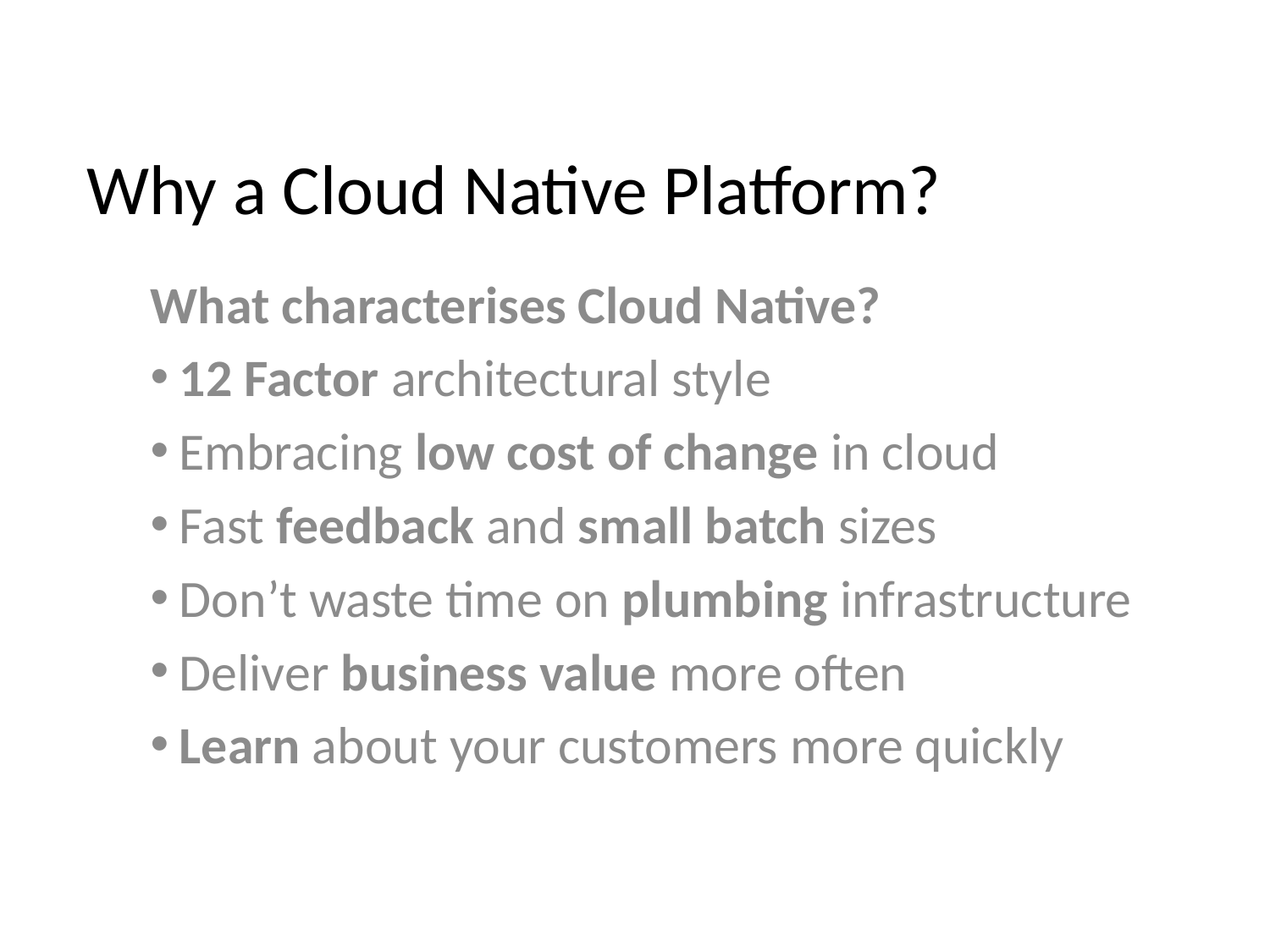

# Why a Cloud Native Platform?
What characterises Cloud Native?
 12 Factor architectural style
 Embracing low cost of change in cloud
 Fast feedback and small batch sizes
 Don’t waste time on plumbing infrastructure
 Deliver business value more often
 Learn about your customers more quickly